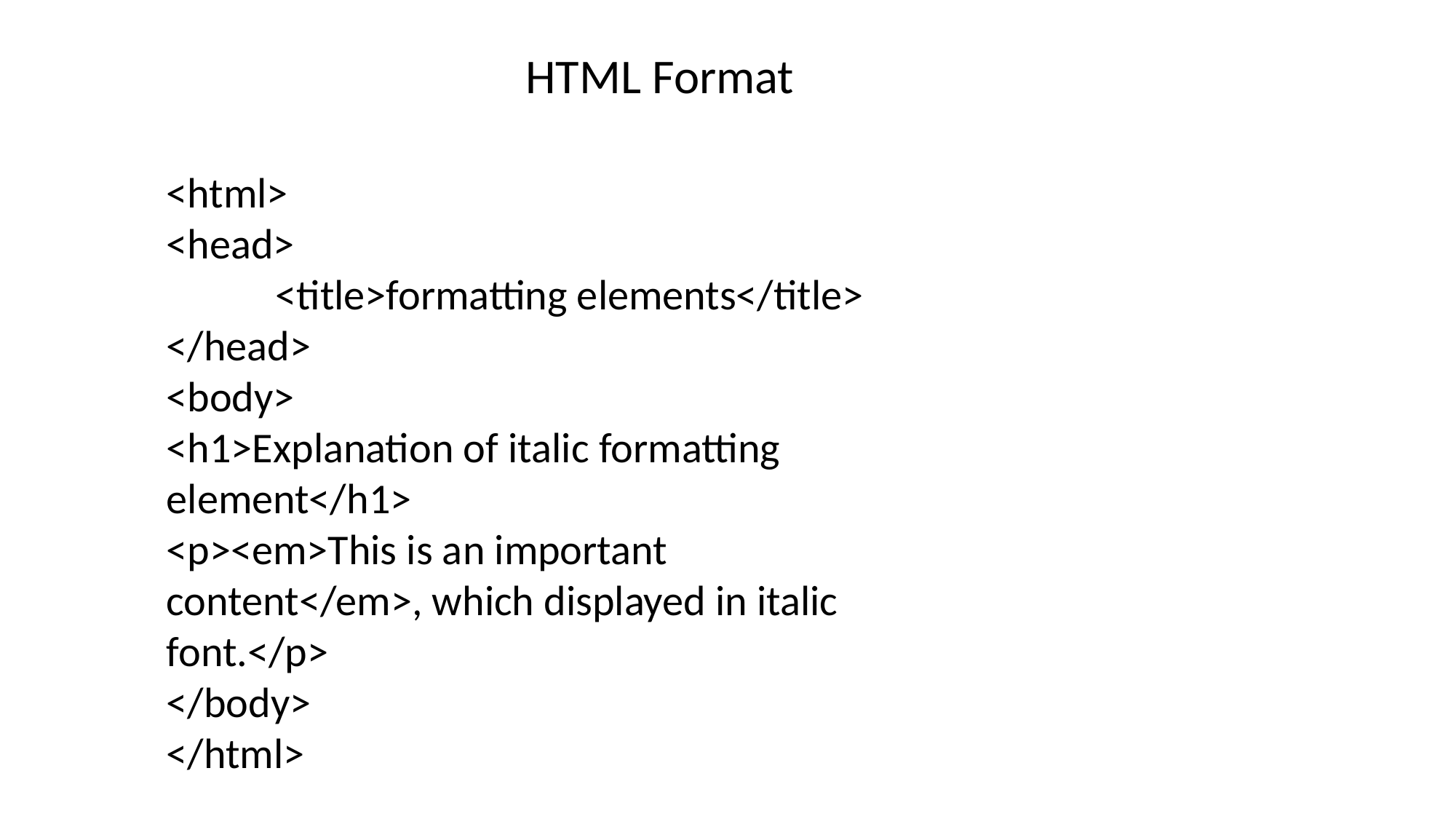

HTML Format

<html>
<head>
	<title>formatting elements</title>
</head>
<body>
<h1>Explanation of italic formatting element</h1>
<p><em>This is an important content</em>, which displayed in italic font.</p>
</body>
</html>